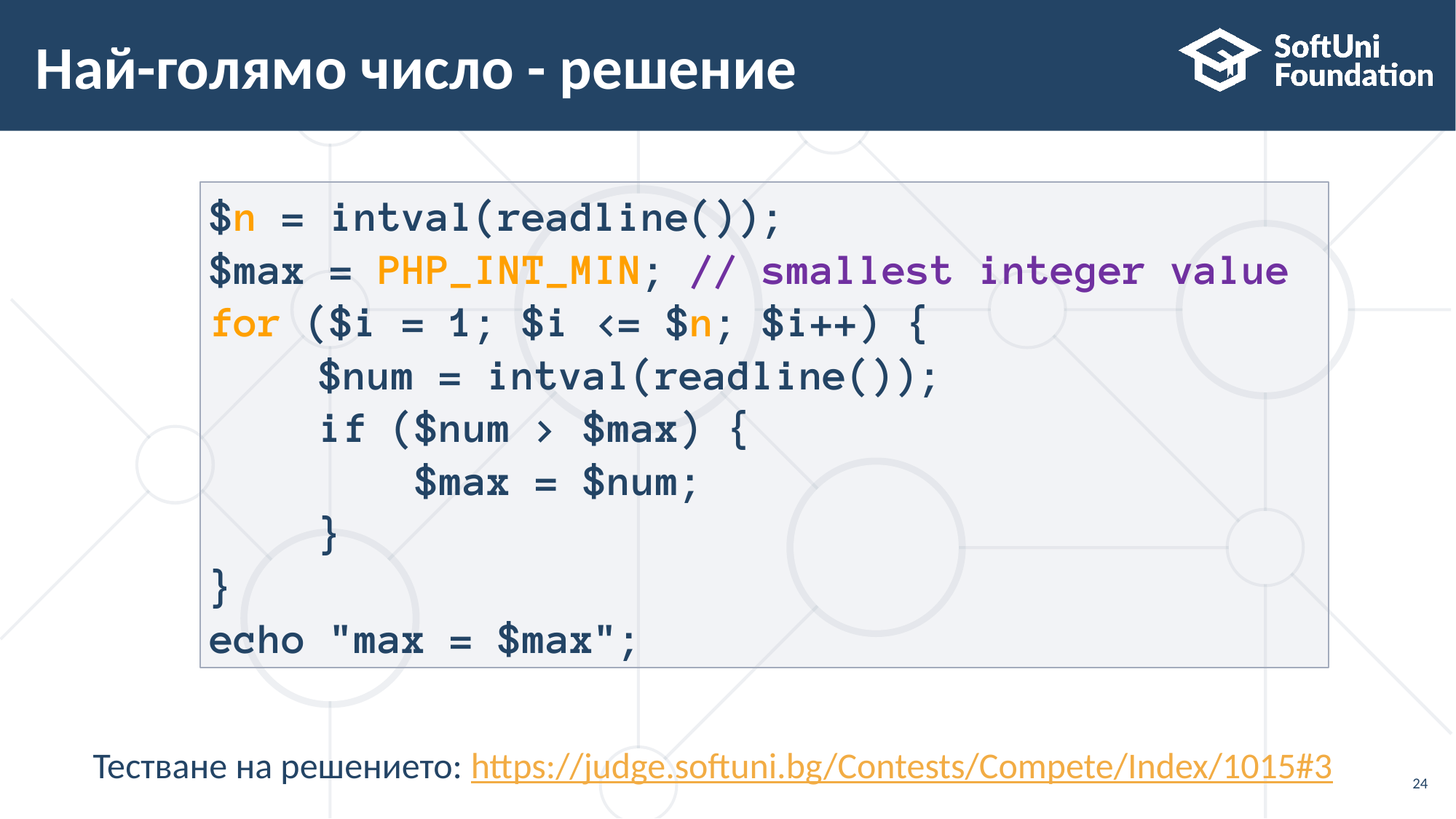

# Най-голямо число - решение
$n = intval(readline());
$max = PHP_INT_MIN; // smallest integer value
for ($i = 1; $i <= $n; $i++) {
	$num = intval(readline());
	if ($num > $max) {
	    $max = $num;
	}
}
echo "max = $max";
Тестване на решението: https://judge.softuni.bg/Contests/Compete/Index/1015#3​

24